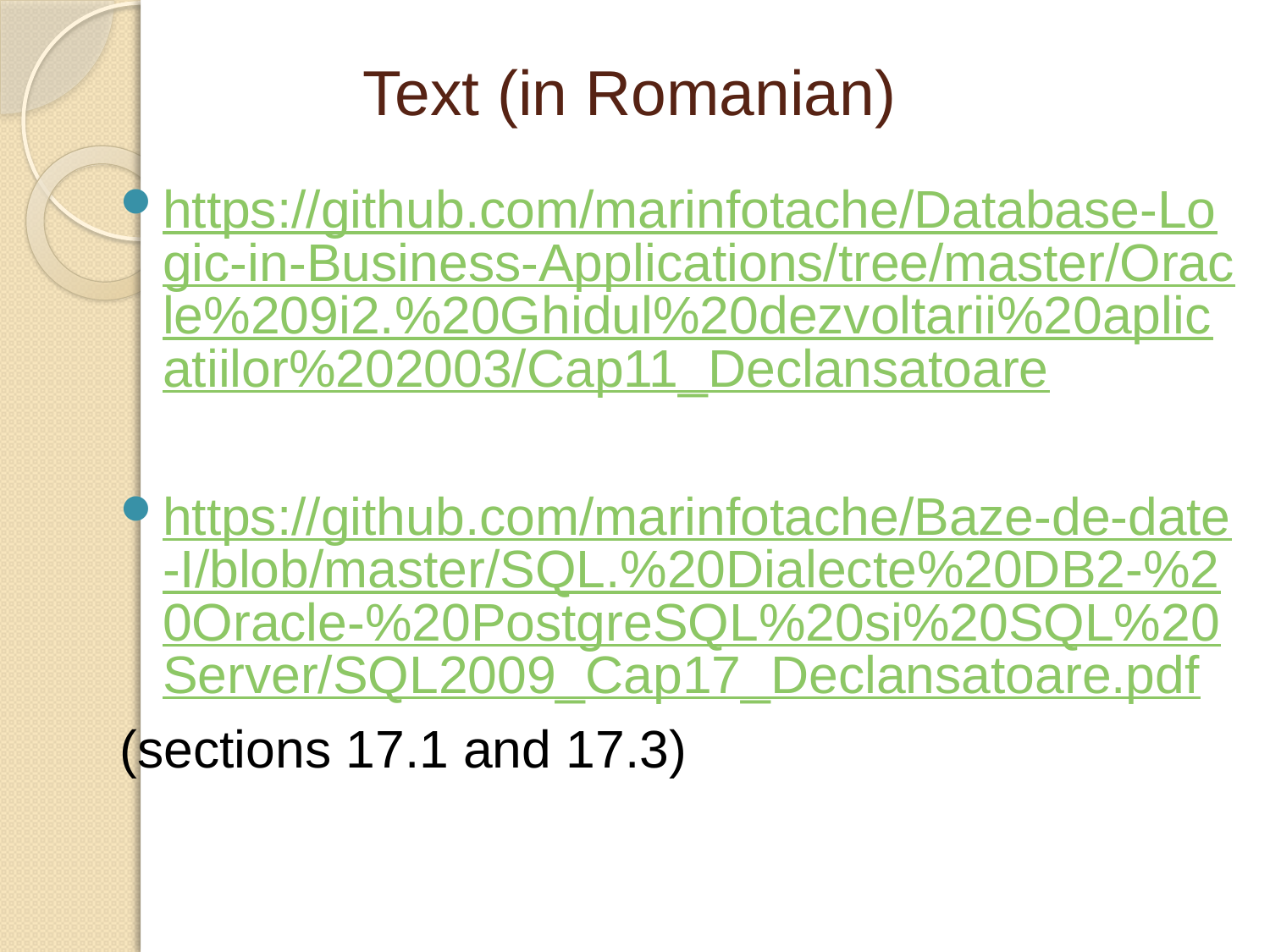

# Text (in Romanian)
https://github.com/marinfotache/Database-Logic-in-Business-Applications/tree/master/Oracle%209i2.%20Ghidul%20dezvoltarii%20aplicatiilor%202003/Cap11_Declansatoare

https://github.com/marinfotache/Baze-de-date-I/blob/master/SQL.%20Dialecte%20DB2-%20Oracle-%20PostgreSQL%20si%20SQL%20Server/SQL2009_Cap17_Declansatoare.pdf
(sections 17.1 and 17.3)